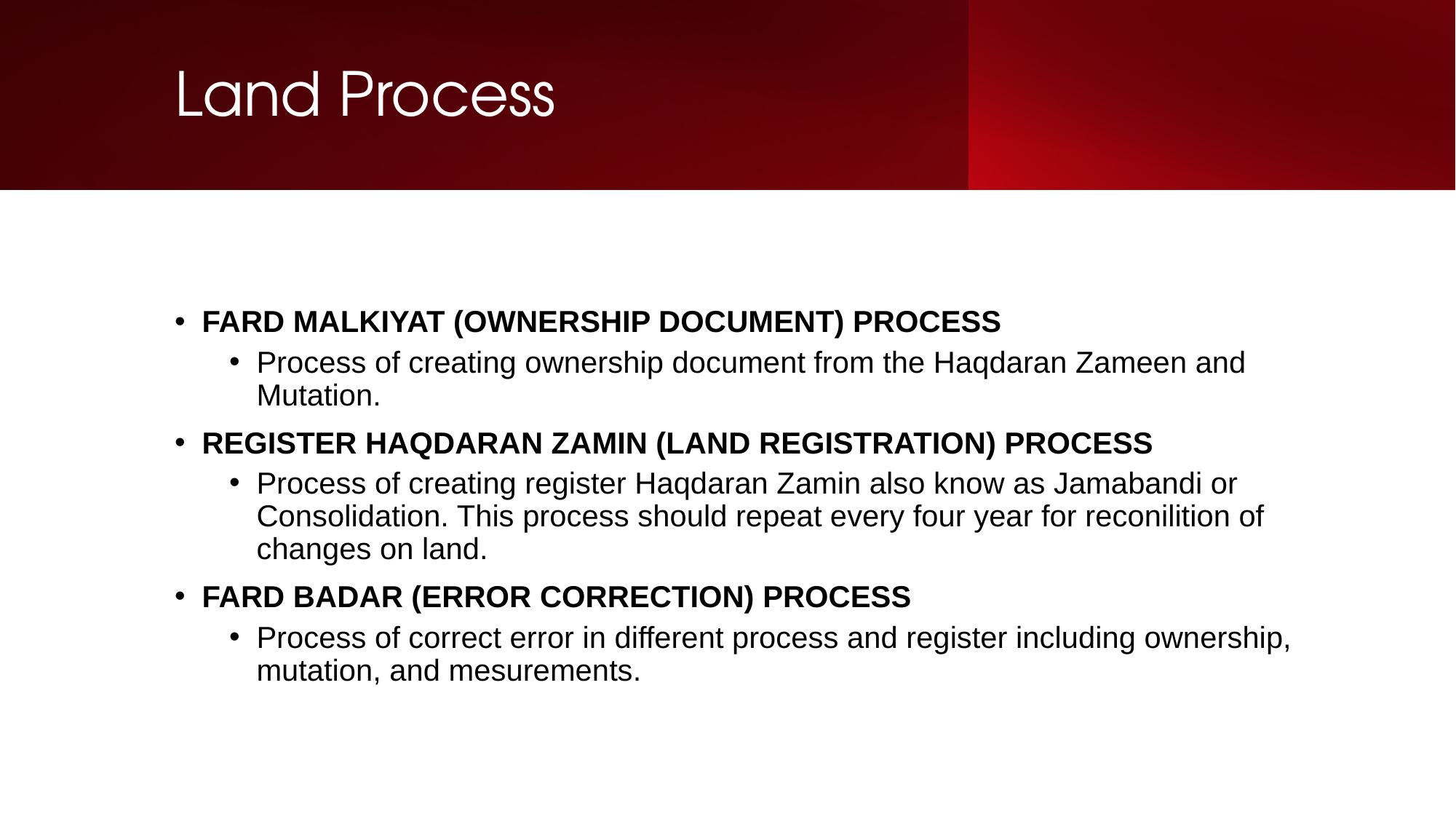

# Land Process
Fard Malkiyat (Ownership Document) Process
Process of creating ownership document from the Haqdaran Zameen and Mutation.
Register Haqdaran Zamin (Land Registration) Process
Process of creating register Haqdaran Zamin also know as Jamabandi or Consolidation. This process should repeat every four year for reconilition of changes on land.
Fard Badar (Error Correction) Process
Process of correct error in different process and register including ownership, mutation, and mesurements.